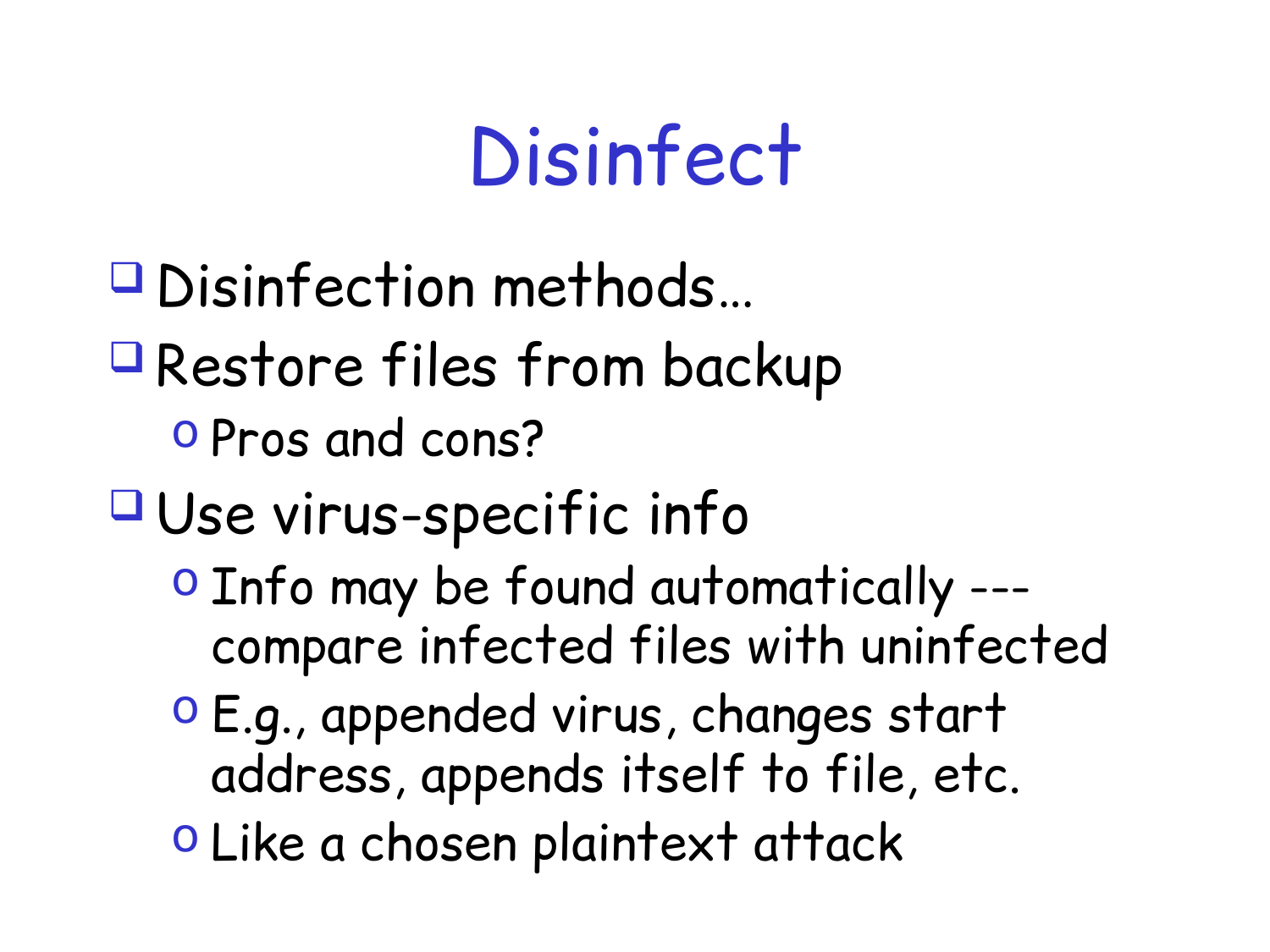

# Disinfect
Disinfection methods…
Restore files from backup
Pros and cons?
Use virus-specific info
Info may be found automatically --- compare infected files with uninfected
E.g., appended virus, changes start address, appends itself to file, etc.
Like a chosen plaintext attack